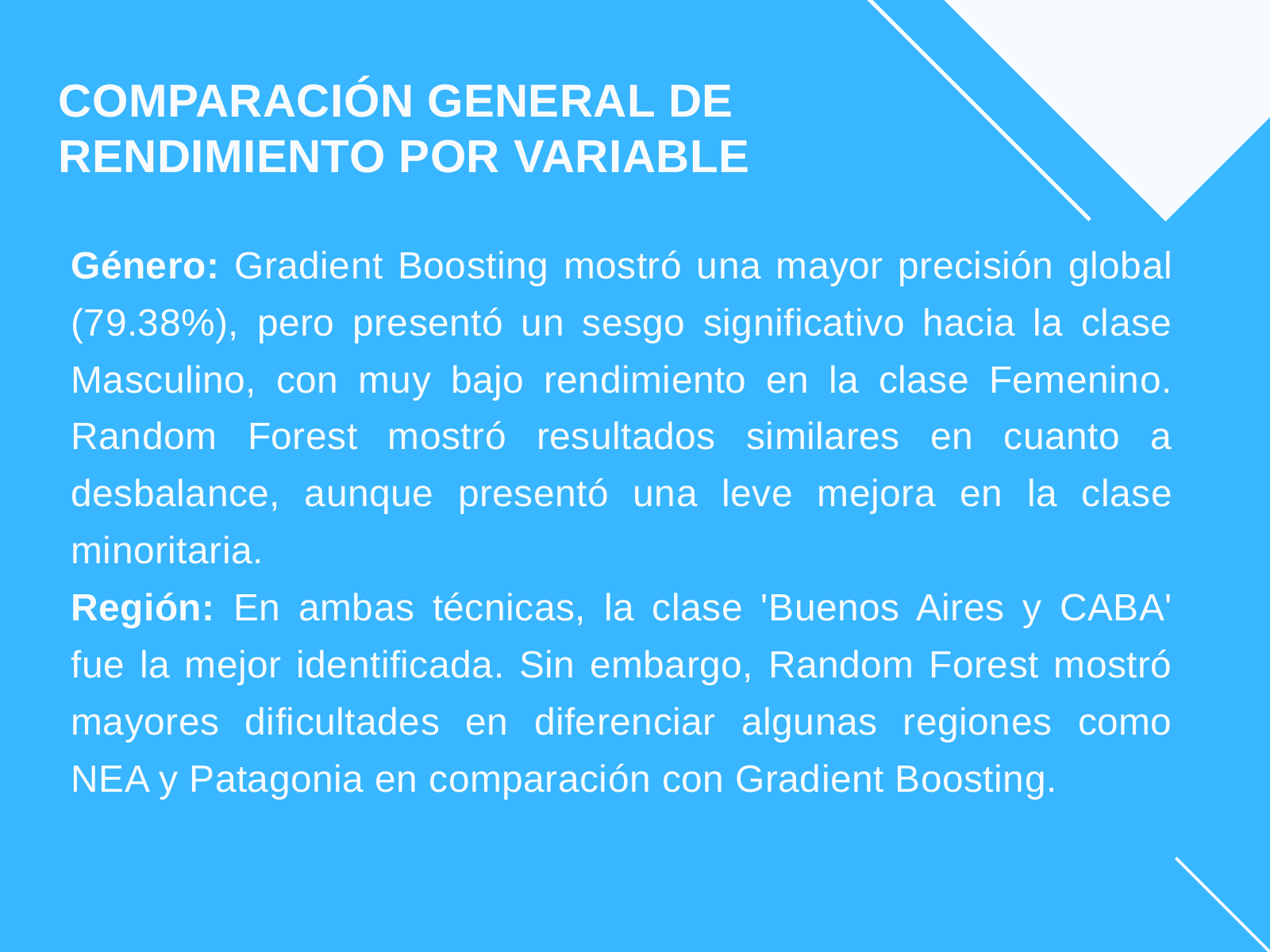

COMPARACIÓN GENERAL DE
RENDIMIENTO POR VARIABLE
Género: Gradient Boosting mostró una mayor precisión global (79.38%), pero presentó un sesgo significativo hacia la clase Masculino, con muy bajo rendimiento en la clase Femenino. Random Forest mostró resultados similares en cuanto a desbalance, aunque presentó una leve mejora en la clase minoritaria.
Región: En ambas técnicas, la clase 'Buenos Aires y CABA' fue la mejor identificada. Sin embargo, Random Forest mostró mayores dificultades en diferenciar algunas regiones como NEA y Patagonia en comparación con Gradient Boosting.